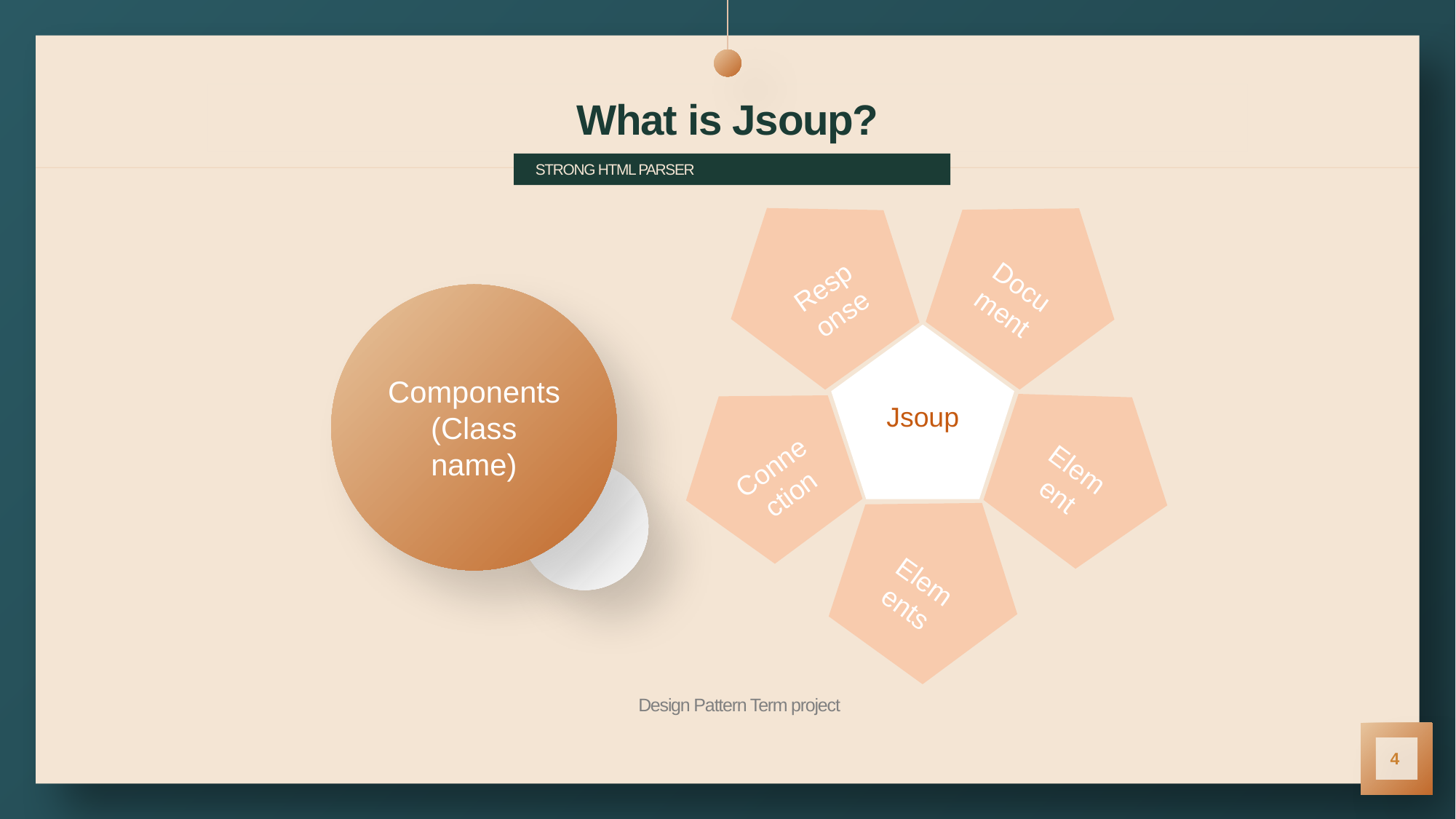

# What is Jsoup?
STRONG HTML PARSER
Resp onse
Docu ment
Components
(Class name)
Jsoup

Connection
Elem ent

Elem ents
Design Pattern Term project
4